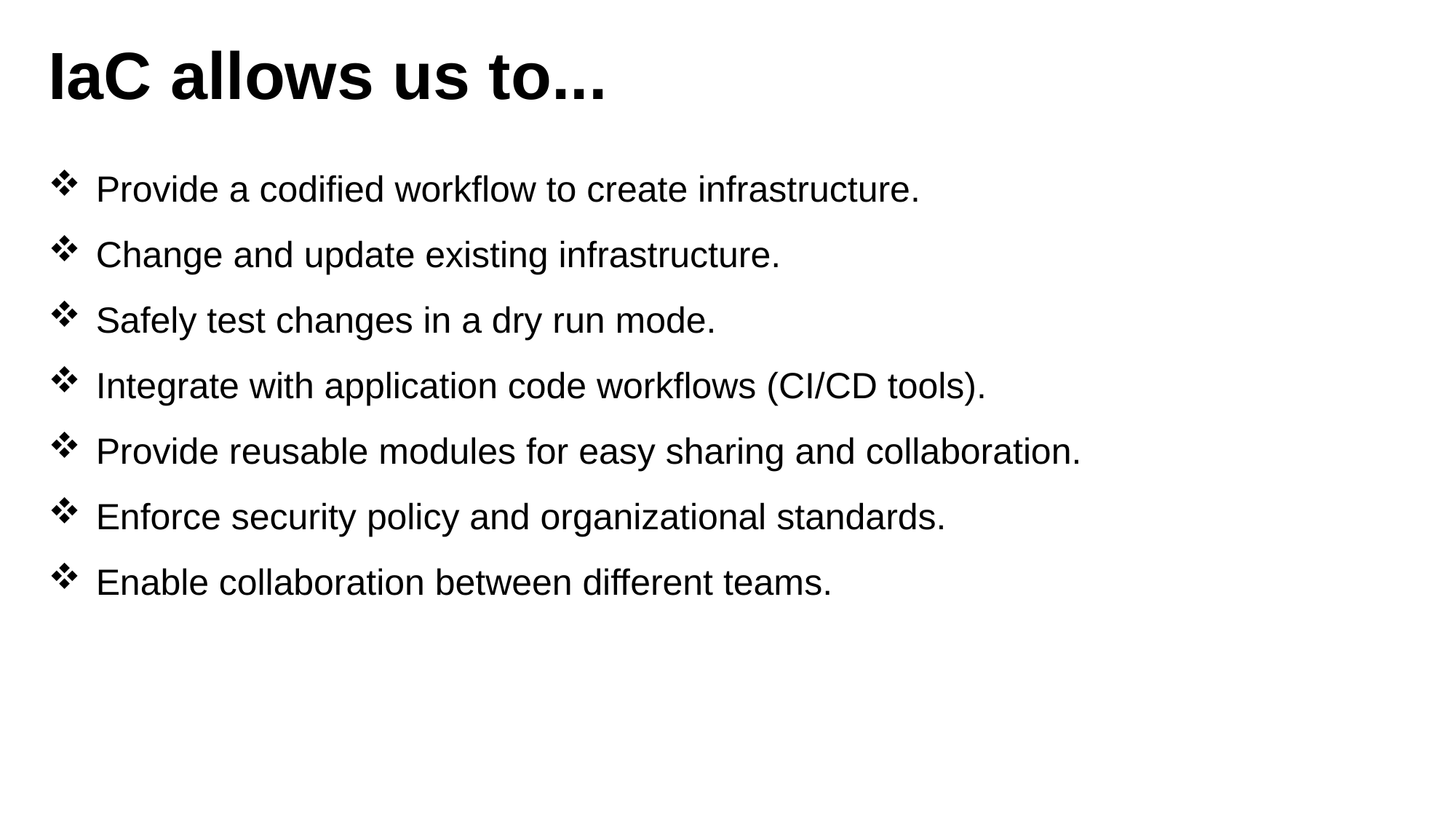

# IaC allows us to...
Provide a codified workflow to create infrastructure.
Change and update existing infrastructure.
Safely test changes in a dry run mode.
Integrate with application code workflows (CI/CD tools).
Provide reusable modules for easy sharing and collaboration.
Enforce security policy and organizational standards.
Enable collaboration between different teams.